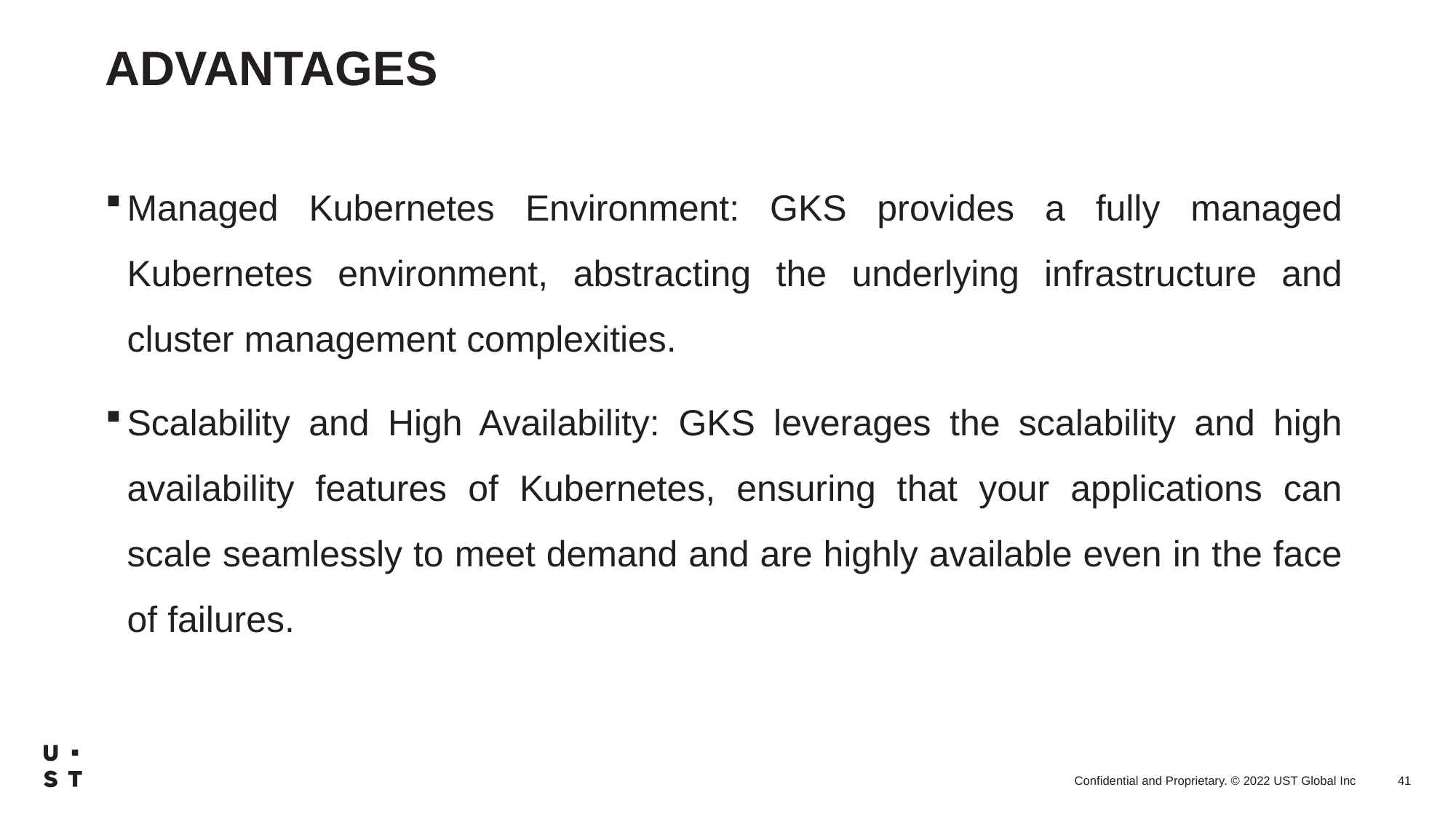

# ADVANTAGES
Managed Kubernetes Environment: GKS provides a fully managed Kubernetes environment, abstracting the underlying infrastructure and cluster management complexities.
Scalability and High Availability: GKS leverages the scalability and high availability features of Kubernetes, ensuring that your applications can scale seamlessly to meet demand and are highly available even in the face of failures.